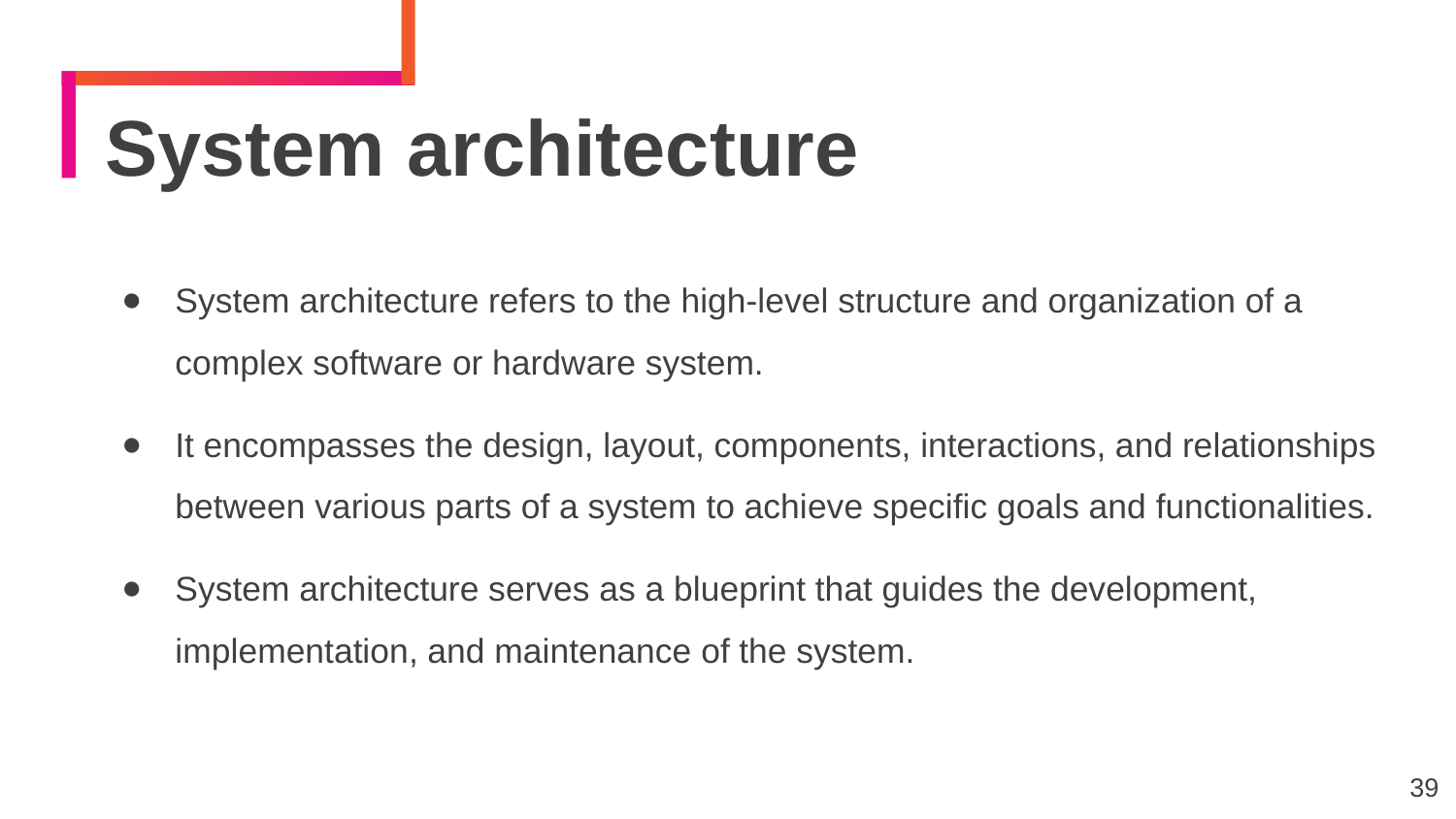

System architecture
System architecture refers to the high-level structure and organization of a complex software or hardware system.
It encompasses the design, layout, components, interactions, and relationships between various parts of a system to achieve specific goals and functionalities.
System architecture serves as a blueprint that guides the development, implementation, and maintenance of the system.
39